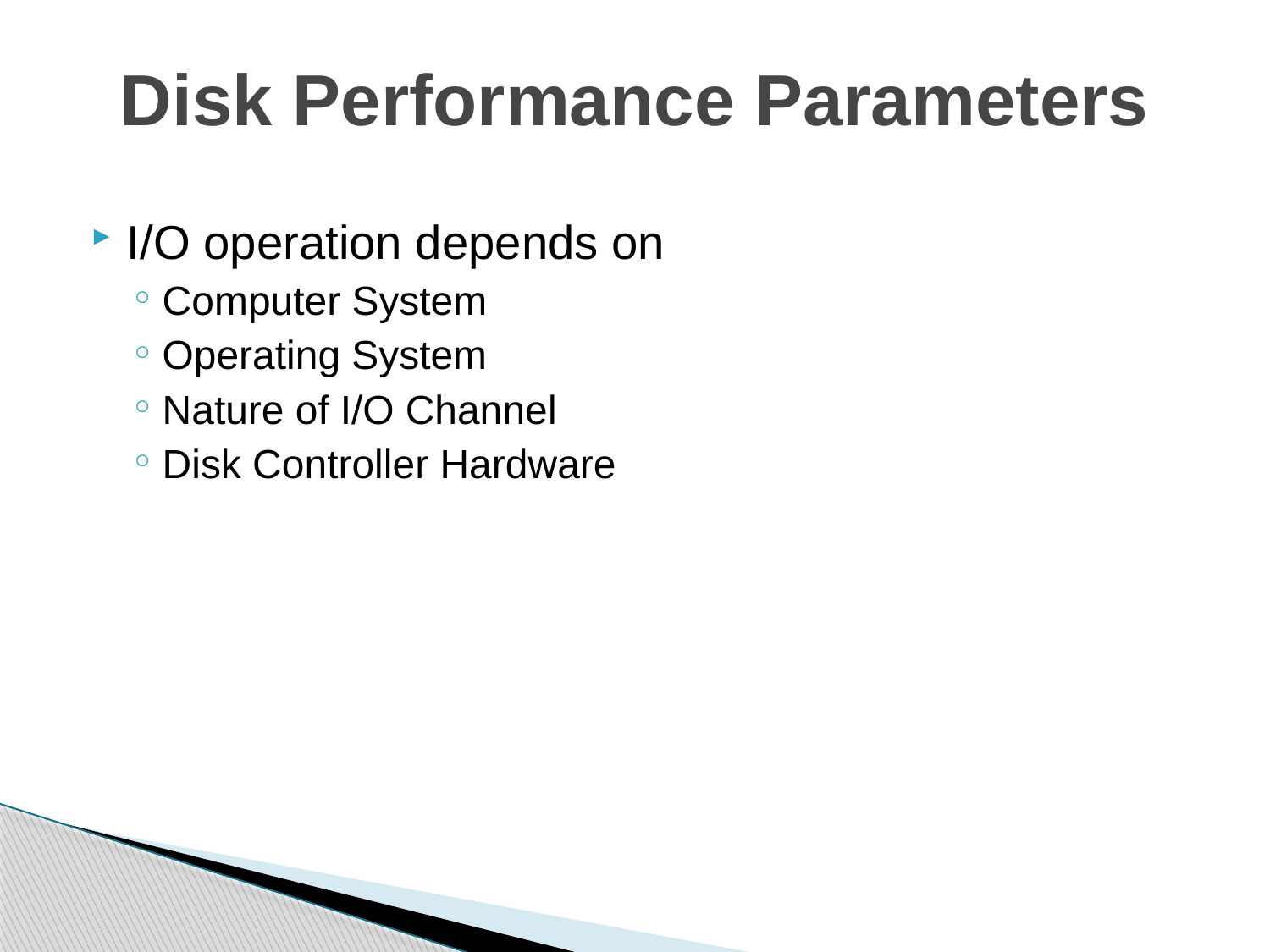

# Disk Performance Parameters
I/O operation depends on
Computer System
Operating System
Nature of I/O Channel
Disk Controller Hardware